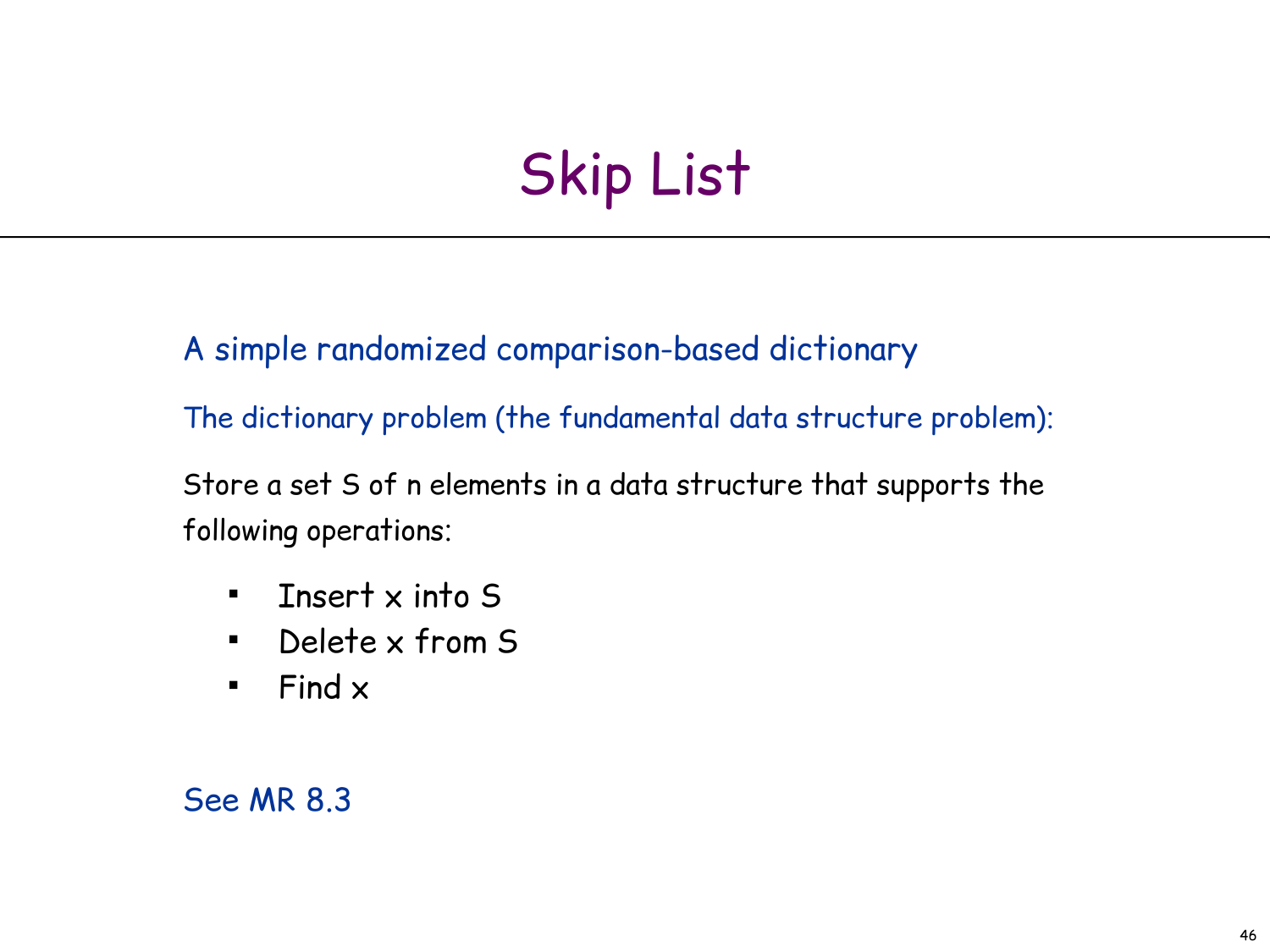

# Skip List
A simple randomized comparison-based dictionary
The dictionary problem (the fundamental data structure problem):
Store a set S of n elements in a data structure that supports the following operations:
Insert x into S
Delete x from S
Find x

See MR 8.3

46